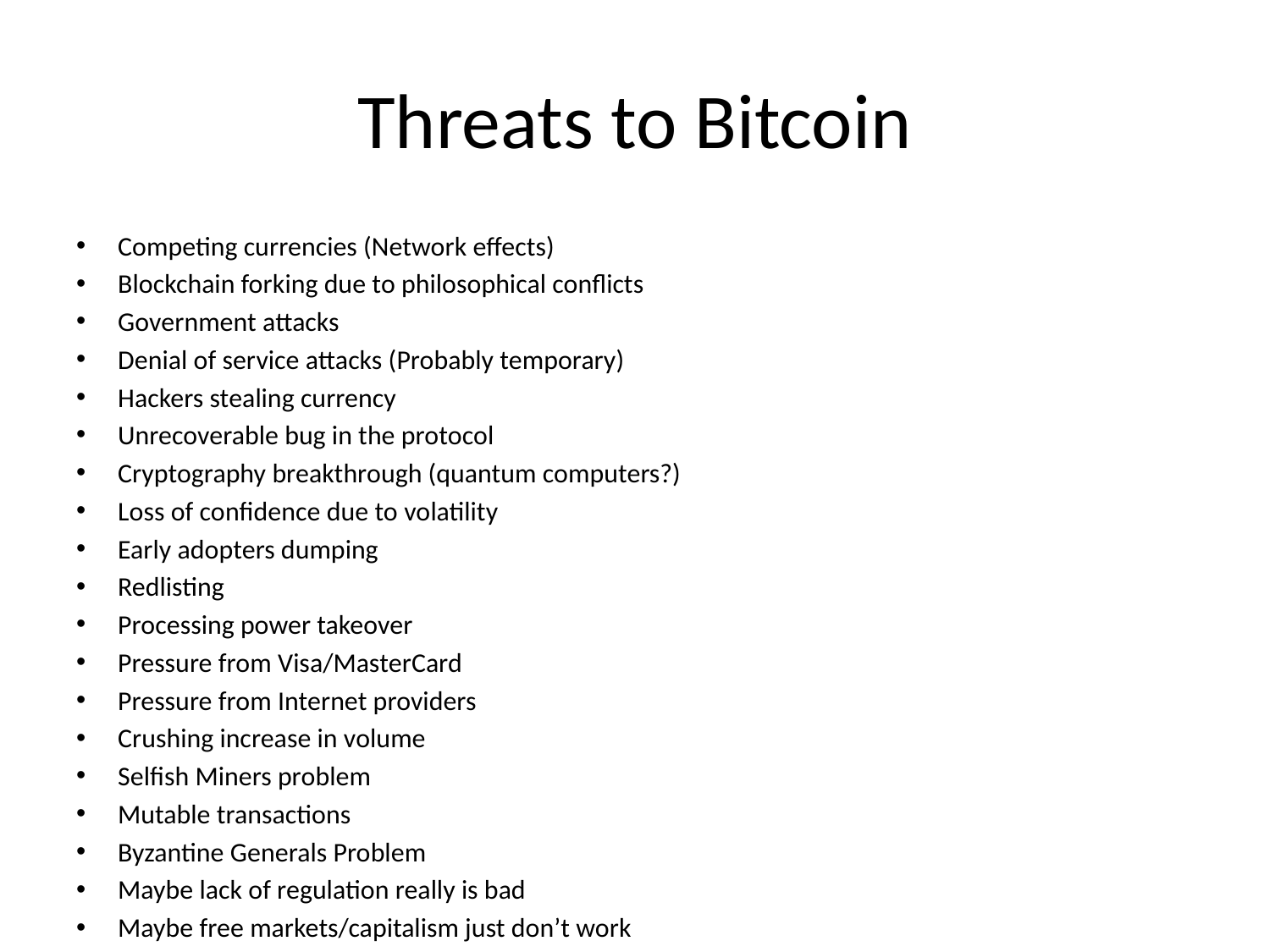

# Threats to Bitcoin
Competing currencies (Network effects)
Blockchain forking due to philosophical conflicts
Government attacks
Denial of service attacks (Probably temporary)
Hackers stealing currency
Unrecoverable bug in the protocol
Cryptography breakthrough (quantum computers?)
Loss of confidence due to volatility
Early adopters dumping
Redlisting
Processing power takeover
Pressure from Visa/MasterCard
Pressure from Internet providers
Crushing increase in volume
Selfish Miners problem
Mutable transactions
Byzantine Generals Problem
Maybe lack of regulation really is bad
Maybe free markets/capitalism just don’t work